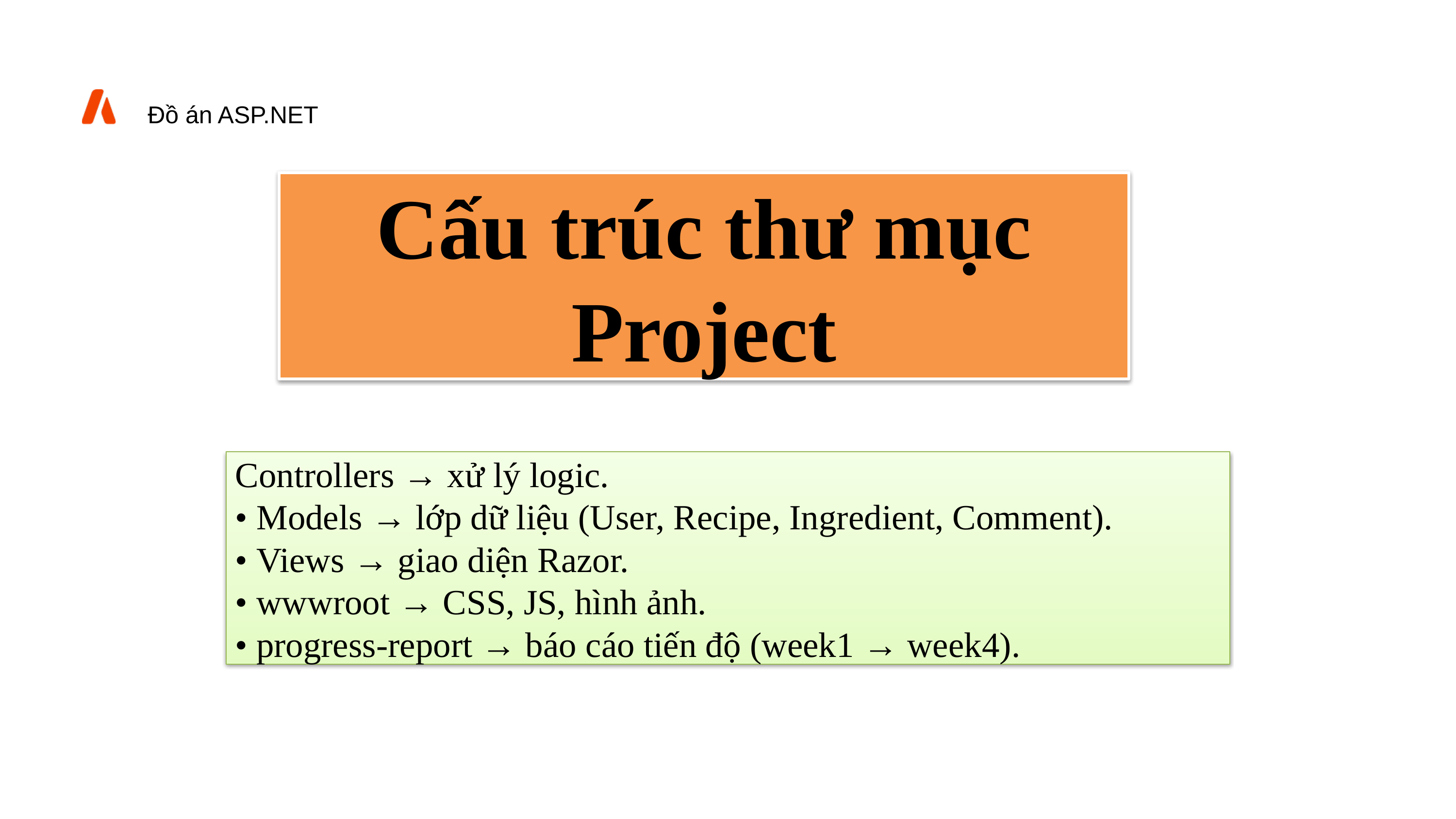

Đồ án ASP.NET
Cấu trúc thư mục Project
 Controllers → xử lý logic.
 • Models → lớp dữ liệu (User, Recipe, Ingredient, Comment).
 • Views → giao diện Razor.
 • wwwroot → CSS, JS, hình ảnh.
 • progress-report → báo cáo tiến độ (week1 → week4).